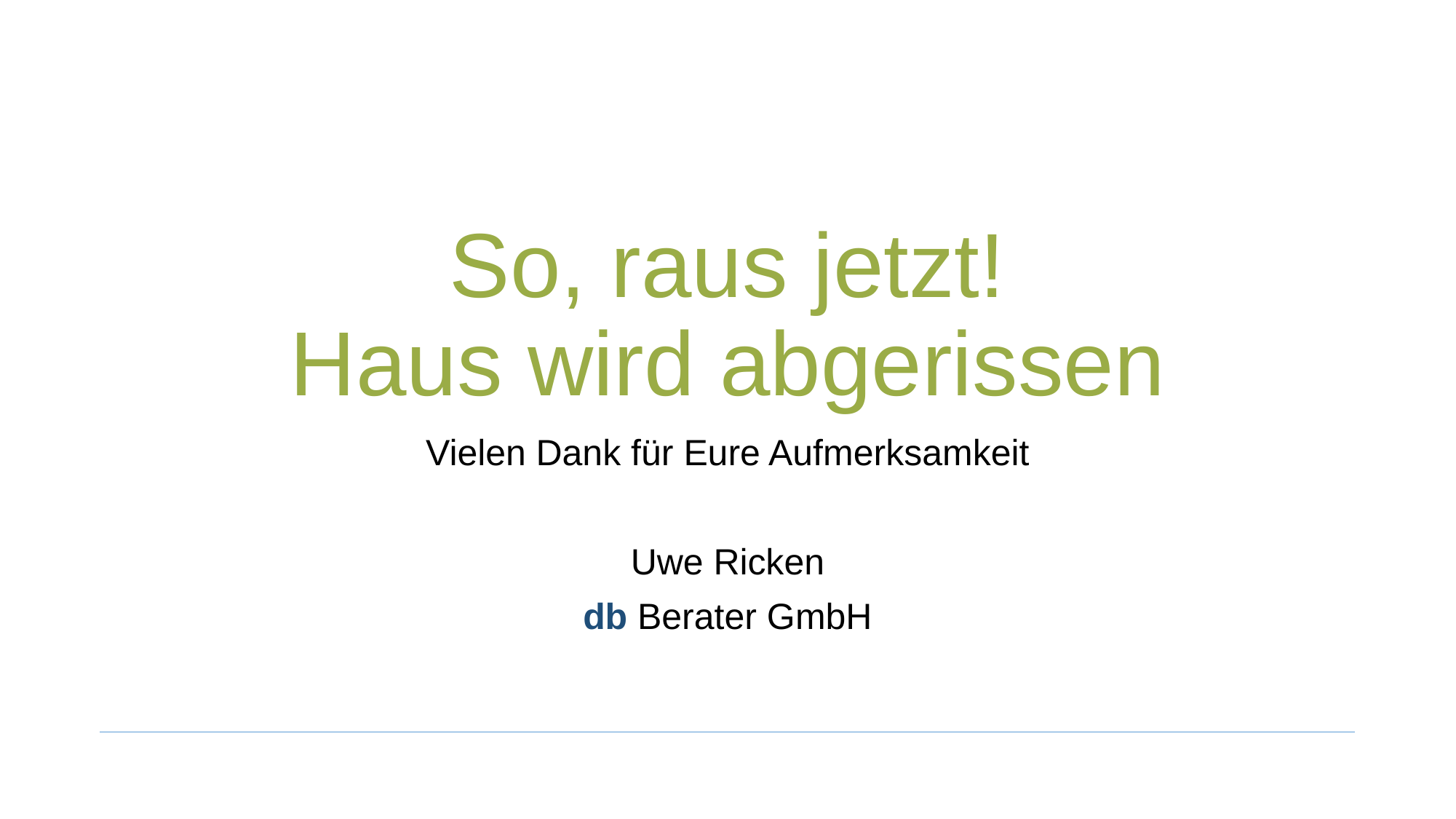

# So, raus jetzt! Haus wird abgerissen
Vielen Dank für Eure Aufmerksamkeit

Uwe Ricken
db Berater GmbH